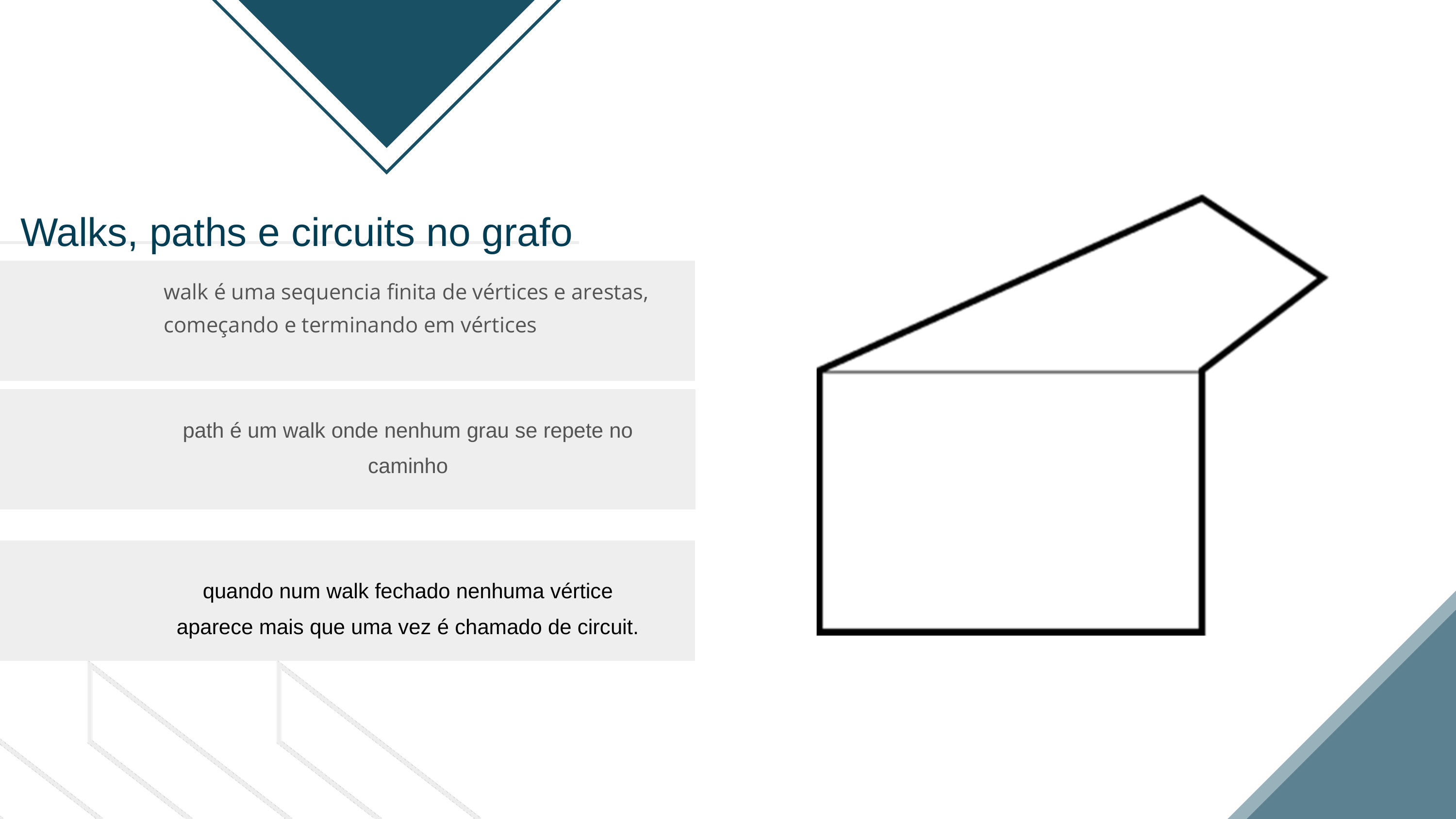

Walks, paths e circuits no grafo

walk é uma sequencia finita de vértices e arestas, começando e terminando em vértices

path é um walk onde nenhum grau se repete no caminho

quando num walk fechado nenhuma vértice aparece mais que uma vez é chamado de circuit.